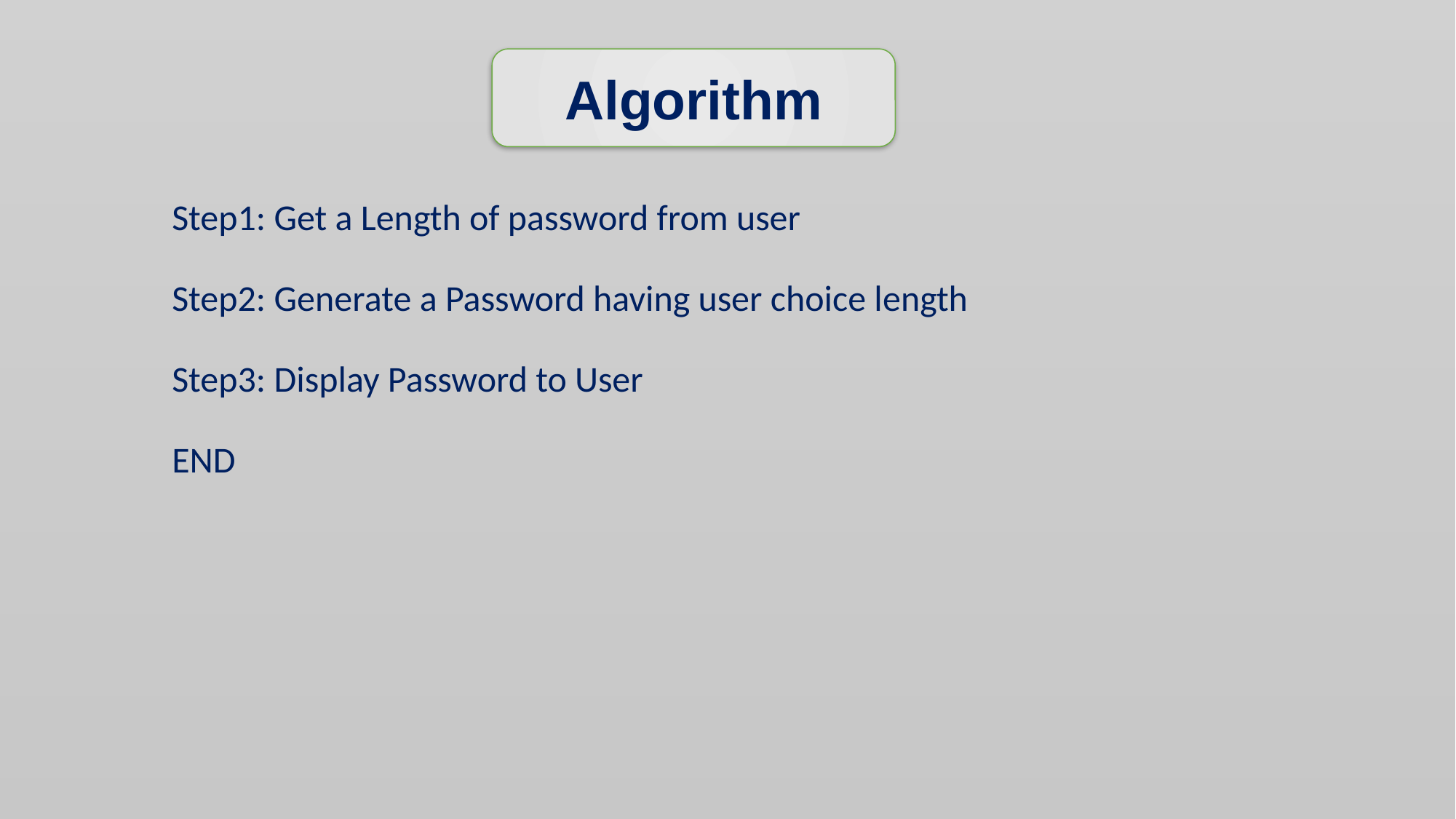

Algorithm
# Step1: Get a Length of password from user
Step2: Generate a Password having user choice length
Step3: Display Password to User
END